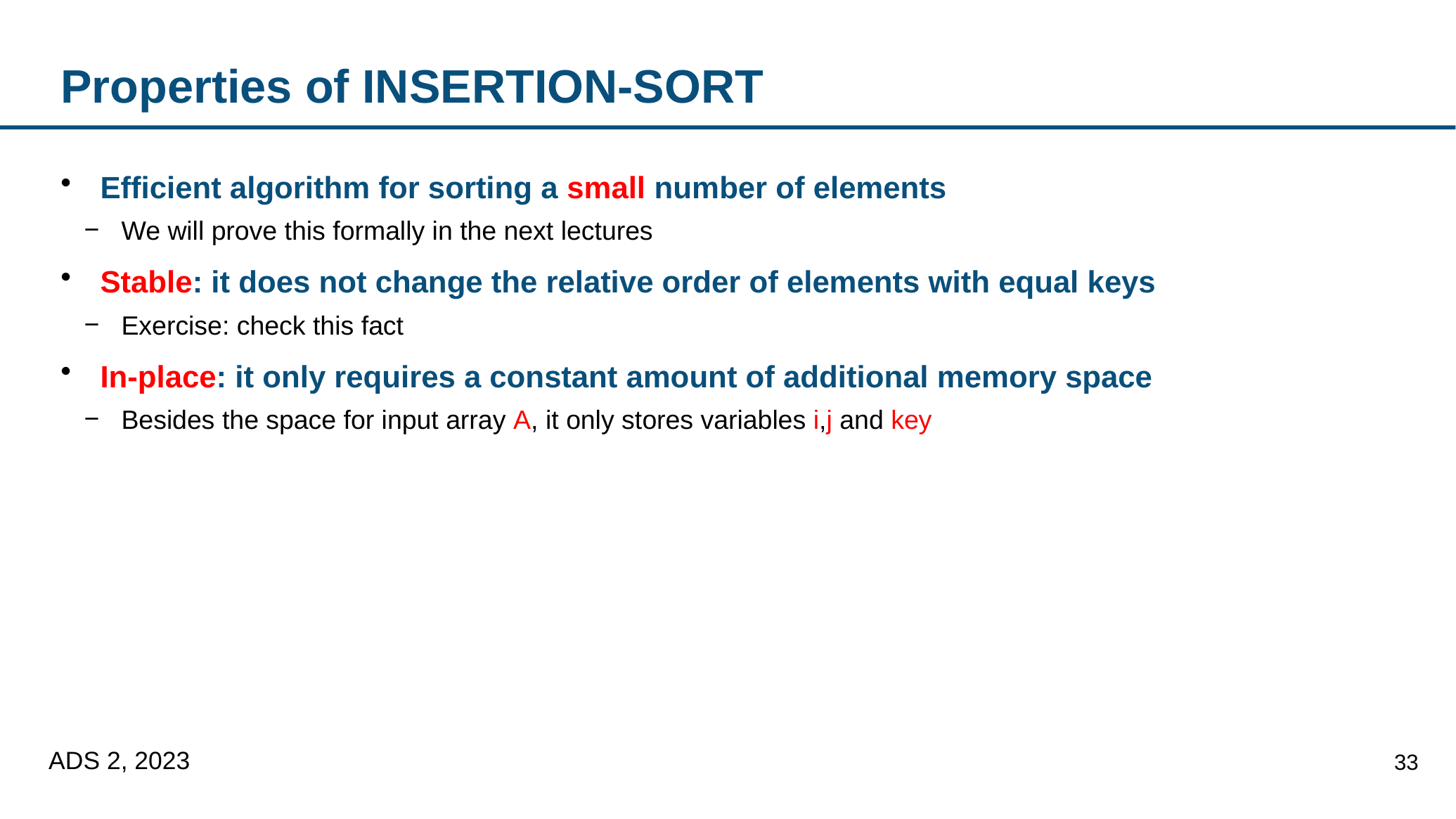

# Properties of INSERTION-SORT
Efficient algorithm for sorting a small number of elements
We will prove this formally in the next lectures
Stable: it does not change the relative order of elements with equal keys
Exercise: check this fact
In-place: it only requires a constant amount of additional memory space
Besides the space for input array A, it only stores variables i,j and key

ADS 2, 2023
33